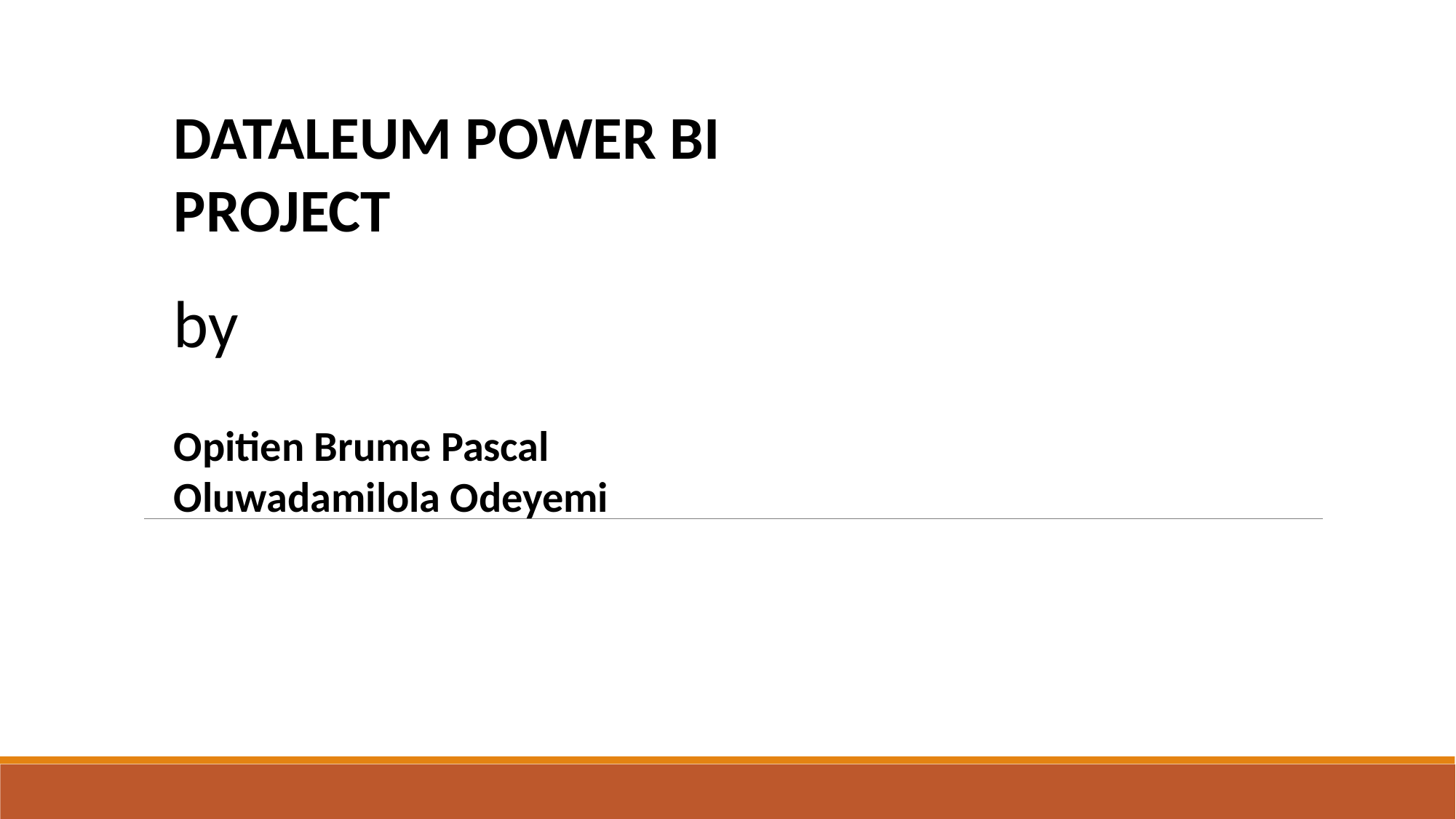

DATALEUM POWER BI PROJECT

by

Opitien Brume Pascal
Oluwadamilola Odeyemi